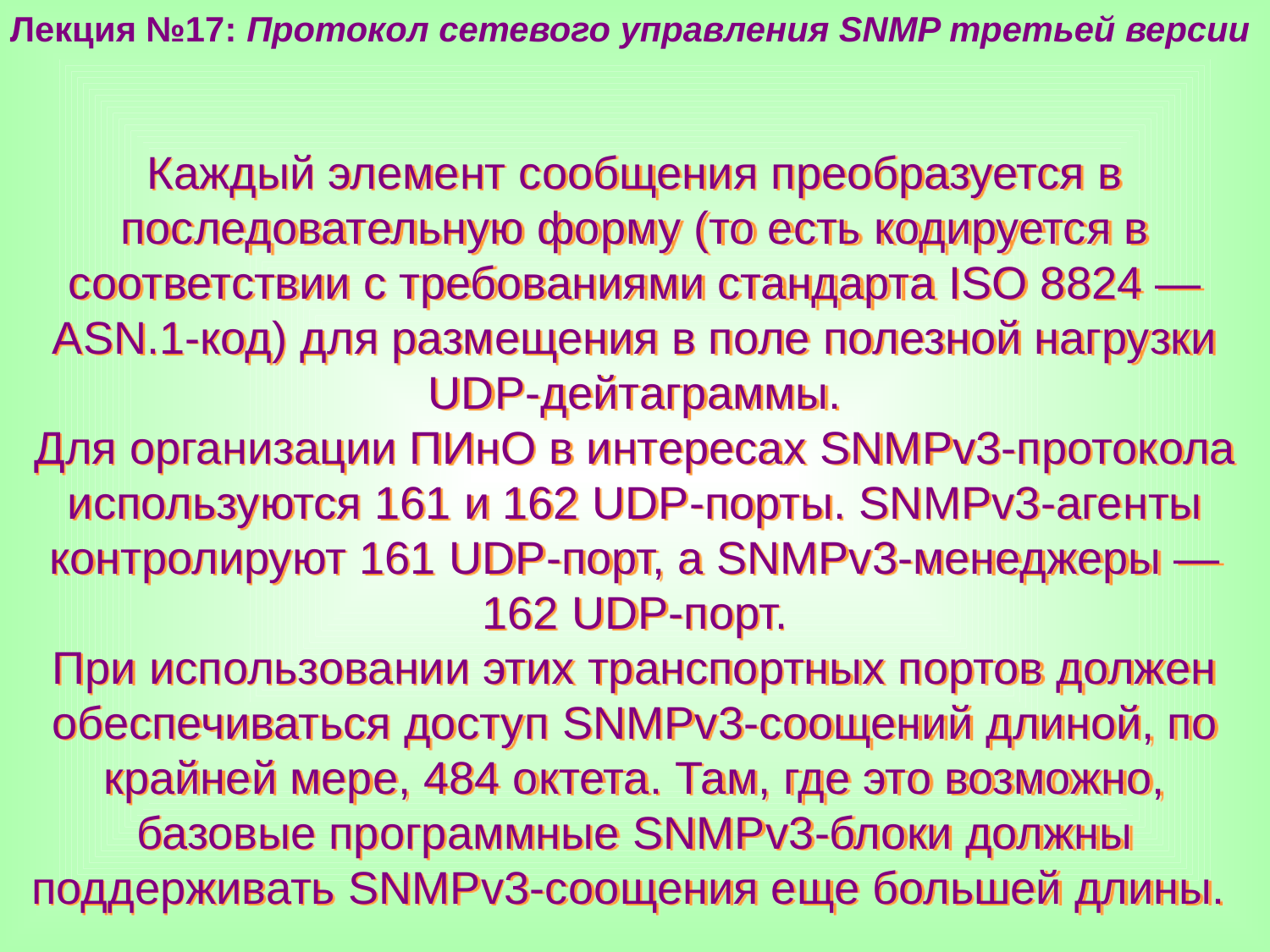

Лекция №17: Протокол сетевого управления SNMP третьей версии
Каждый элемент сообщения преобразуется в последовательную форму (то есть кодируется в соответствии с требованиями стандарта ISO 8824 — ASN.1-код) для размещения в поле полезной нагрузки UDP-дейтаграммы.
Для организации ПИнО в интересах SNMPv3-протокола используются 161 и 162 UDP-порты. SNMPv3-агенты контролируют 161 UDP-порт, а SNMPv3-менеджеры — 162 UDP-порт.
При использовании этих транспортных портов должен обеспечиваться доступ SNMPv3-соощений длиной, по крайней мере, 484 октета. Там, где это возможно, базовые программные SNMPv3-блоки должны поддерживать SNMPv3-соощения еще большей длины.